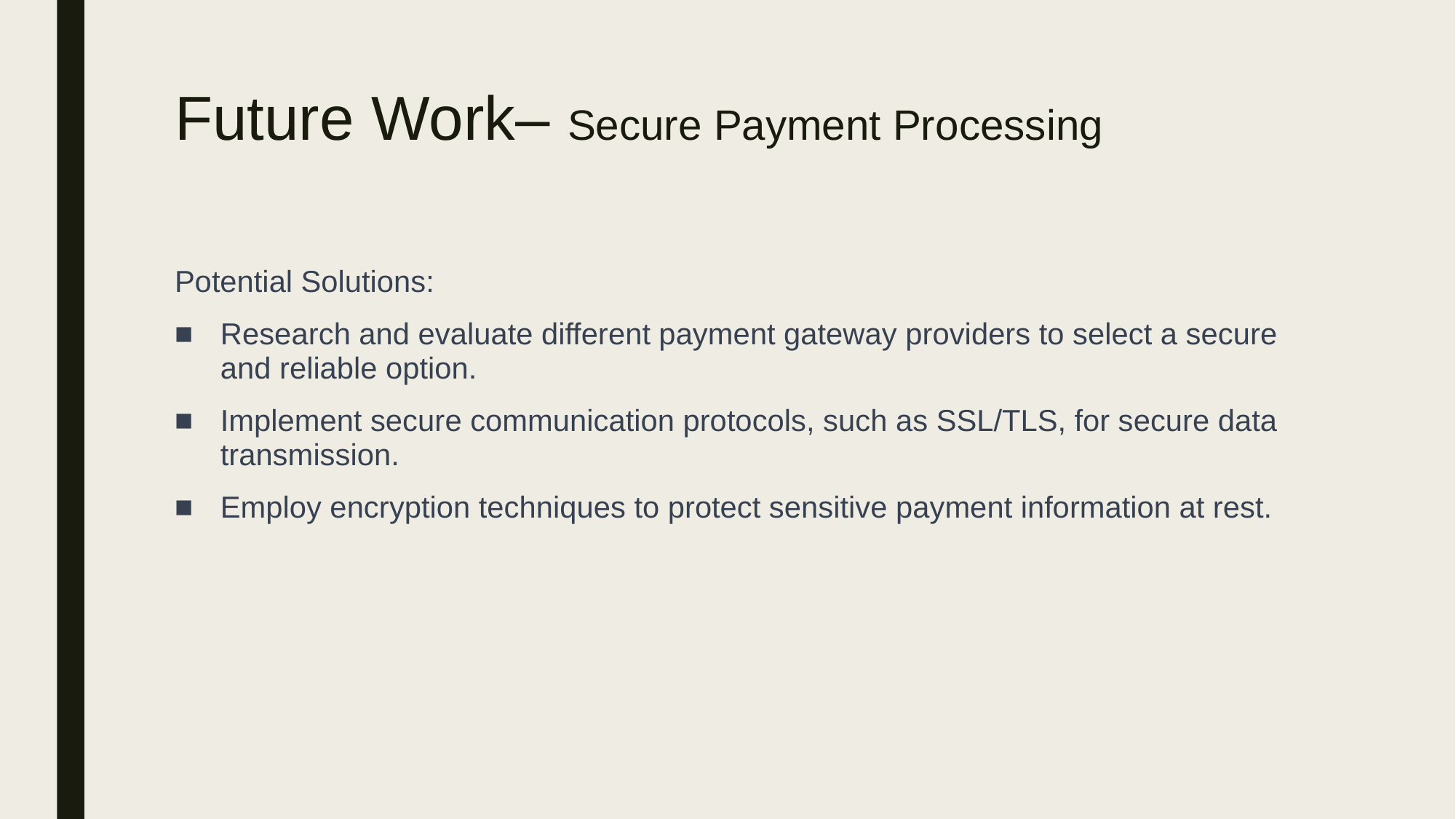

# Future Work– Secure Payment Processing
Potential Solutions:
Research and evaluate different payment gateway providers to select a secure and reliable option.
Implement secure communication protocols, such as SSL/TLS, for secure data transmission.
Employ encryption techniques to protect sensitive payment information at rest.